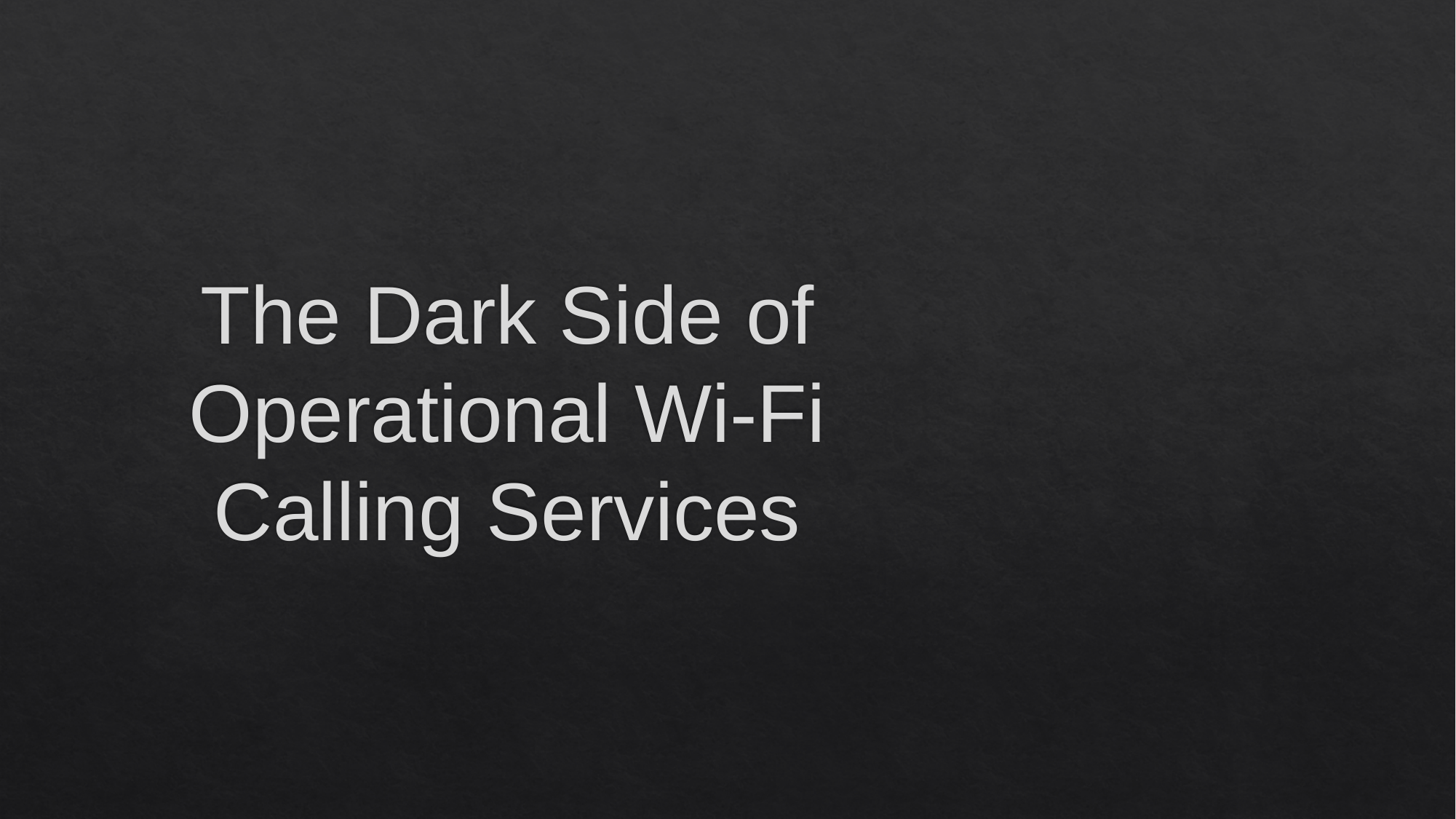

# The Dark Side of Operational Wi-Fi Calling Services